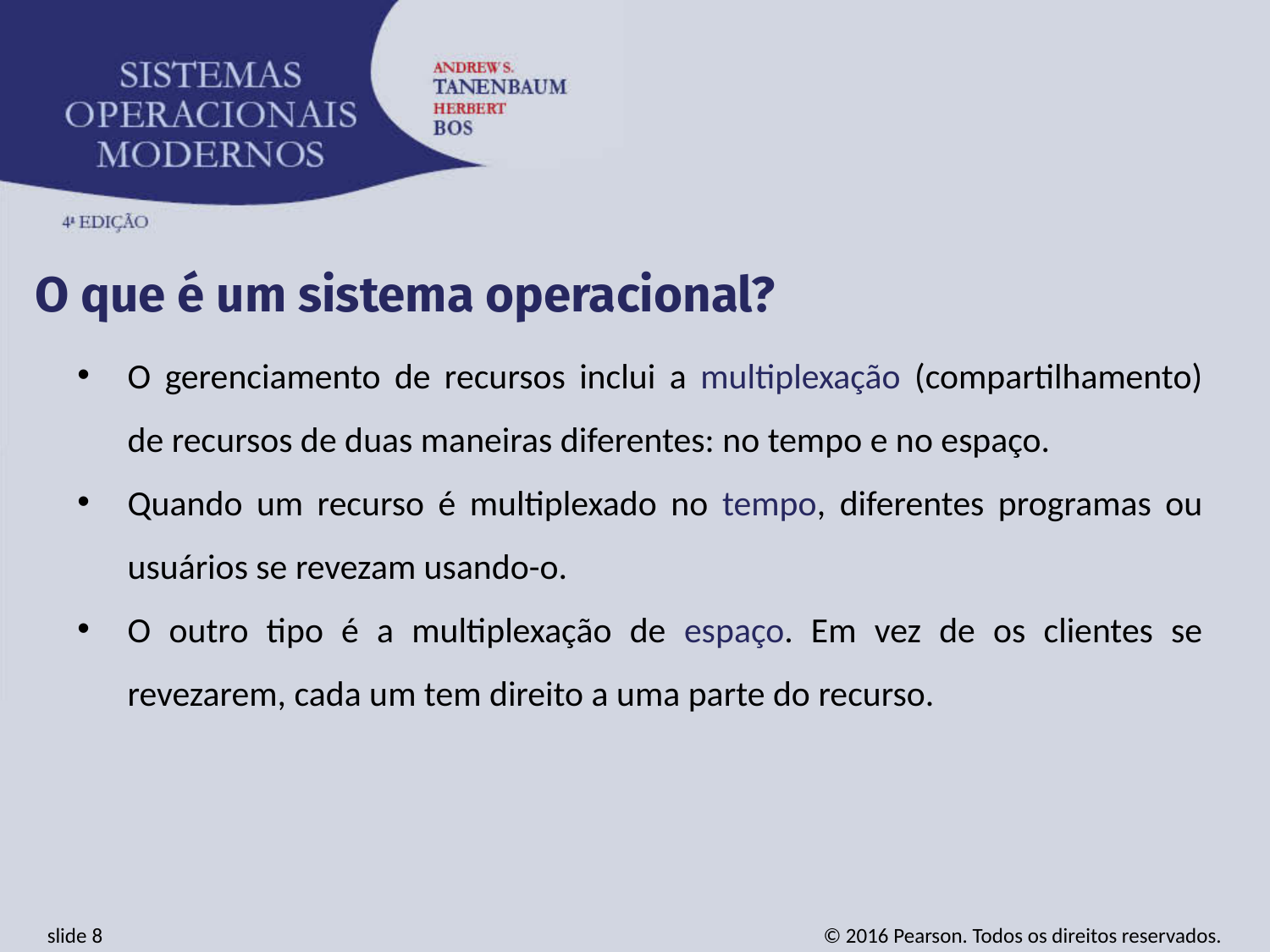

O que é um sistema operacional?
O gerenciamento de recursos inclui a multiplexação (compartilhamento) de recursos de duas maneiras diferentes: no tempo e no espaço.
Quando um recurso é multiplexado no tempo, diferentes programas ou usuários se revezam usando-o.
O outro tipo é a multiplexação de espaço. Em vez de os clientes se revezarem, cada um tem direito a uma parte do recurso.